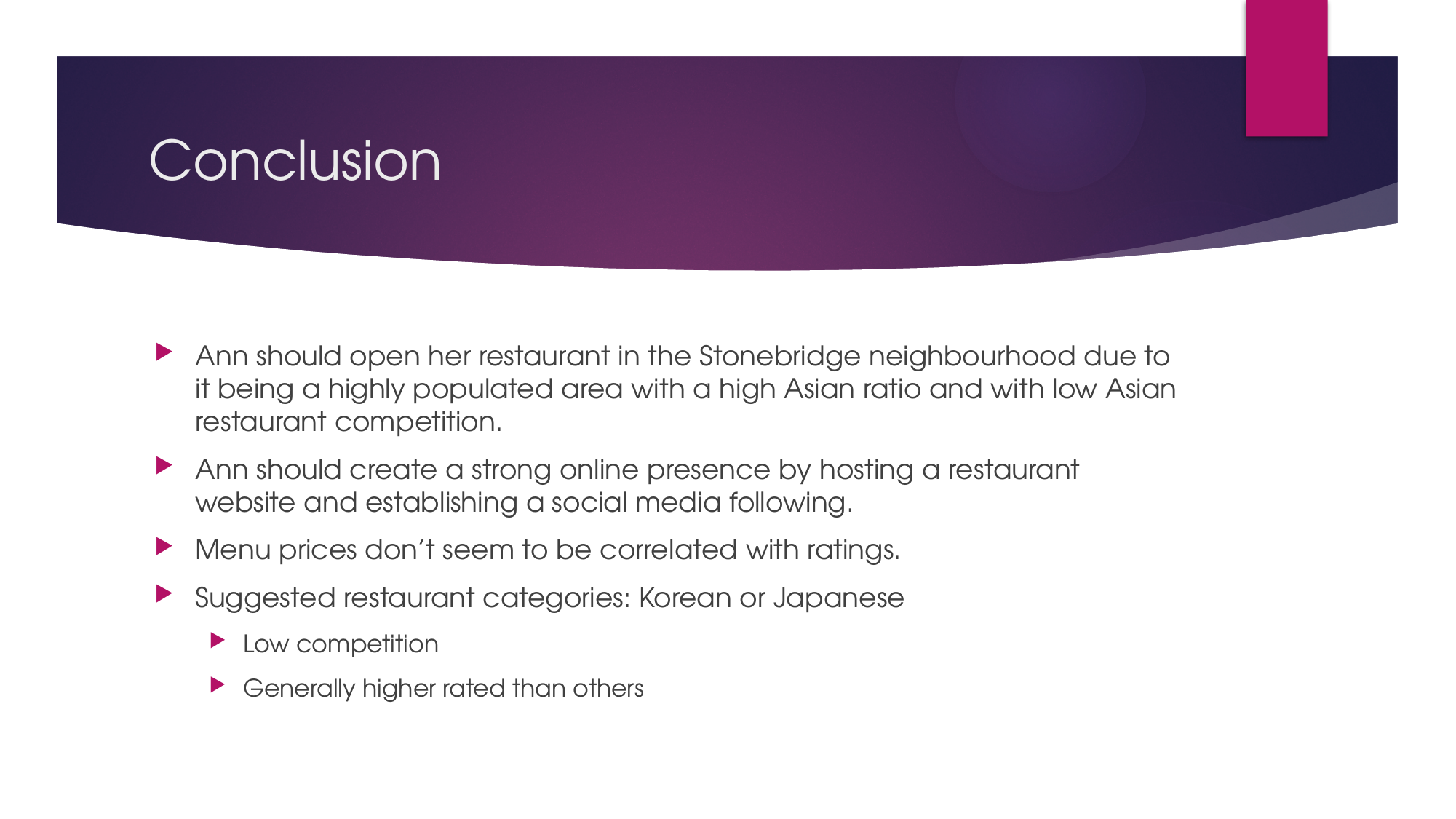

# Conclusion
Ann should open her restaurant in the Stonebridge neighbourhood due to it being a highly populated area with a high Asian ratio and with low Asian restaurant competition.
Ann should create a strong online presence by hosting a restaurant website and establishing a social media following.
Menu prices don’t seem to be correlated with ratings.
Suggested restaurant categories: Korean or Japanese
Low competition
Generally higher rated than others